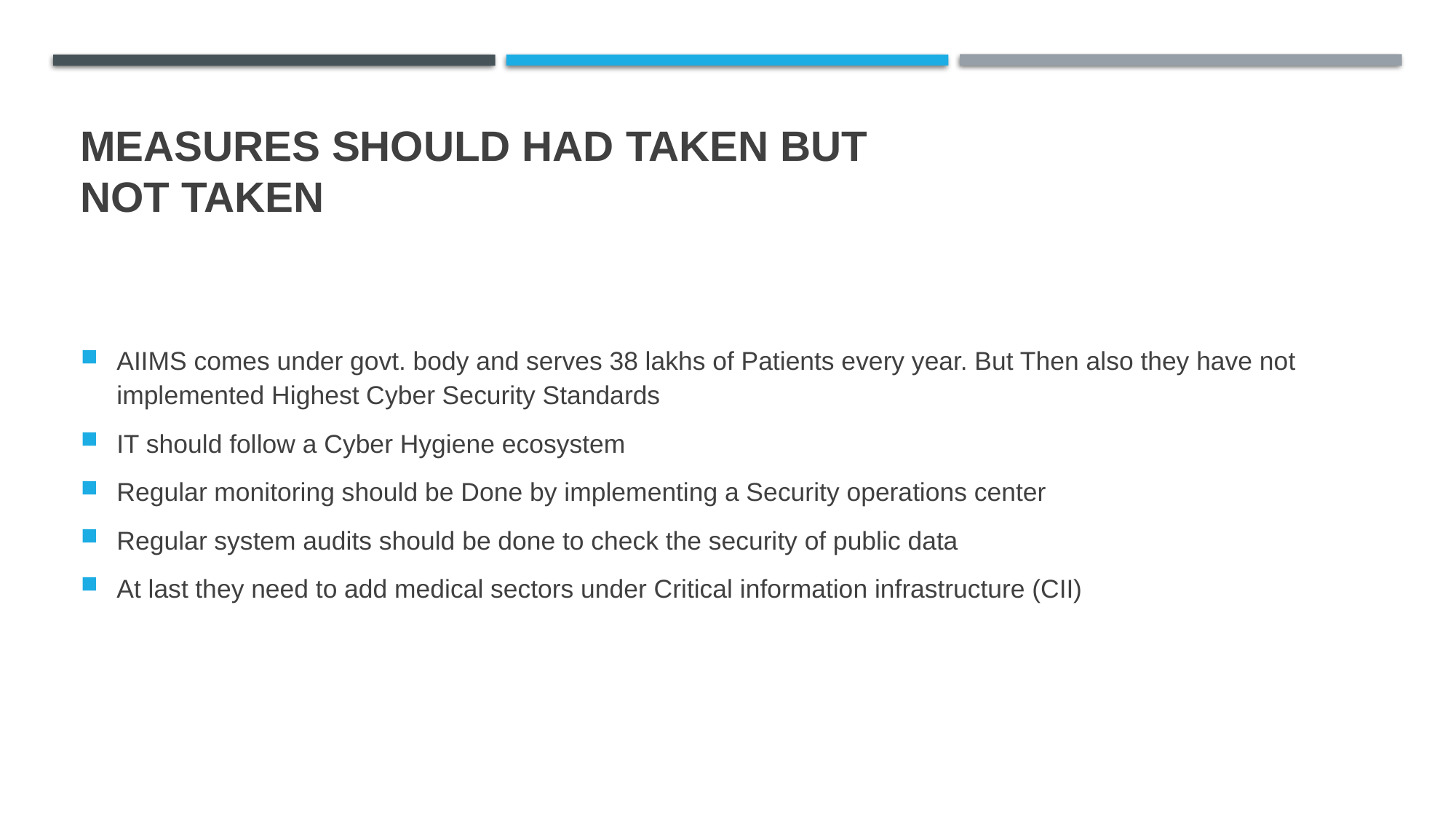

# Measures should had taken but not taken
AIIMS comes under govt. body and serves 38 lakhs of Patients every year. But Then also they have not implemented Highest Cyber Security Standards
IT should follow a Cyber Hygiene ecosystem
Regular monitoring should be Done by implementing a Security operations center
Regular system audits should be done to check the security of public data
At last they need to add medical sectors under Critical information infrastructure (CII)